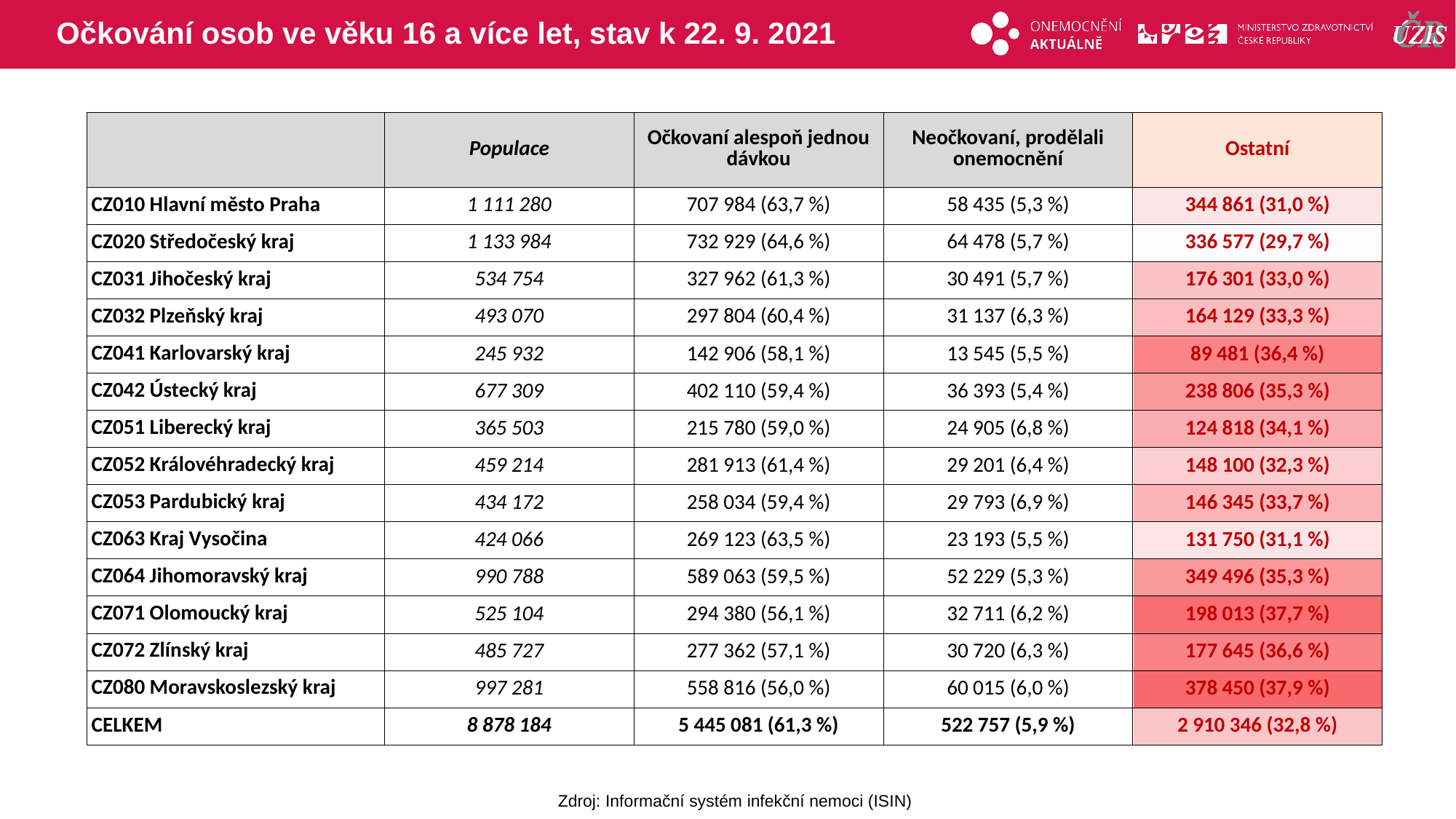

# Očkování osob ve věku 16 a více let, stav k 22. 9. 2021
|  | Populace | Očkovaní alespoň jednou dávkou | Neočkovaní, prodělali onemocnění | Ostatní |
| --- | --- | --- | --- | --- |
| CZ010 Hlavní město Praha | 1 111 280 | 707 984 (63,7 %) | 58 435 (5,3 %) | 344 861 (31,0 %) |
| CZ020 Středočeský kraj | 1 133 984 | 732 929 (64,6 %) | 64 478 (5,7 %) | 336 577 (29,7 %) |
| CZ031 Jihočeský kraj | 534 754 | 327 962 (61,3 %) | 30 491 (5,7 %) | 176 301 (33,0 %) |
| CZ032 Plzeňský kraj | 493 070 | 297 804 (60,4 %) | 31 137 (6,3 %) | 164 129 (33,3 %) |
| CZ041 Karlovarský kraj | 245 932 | 142 906 (58,1 %) | 13 545 (5,5 %) | 89 481 (36,4 %) |
| CZ042 Ústecký kraj | 677 309 | 402 110 (59,4 %) | 36 393 (5,4 %) | 238 806 (35,3 %) |
| CZ051 Liberecký kraj | 365 503 | 215 780 (59,0 %) | 24 905 (6,8 %) | 124 818 (34,1 %) |
| CZ052 Královéhradecký kraj | 459 214 | 281 913 (61,4 %) | 29 201 (6,4 %) | 148 100 (32,3 %) |
| CZ053 Pardubický kraj | 434 172 | 258 034 (59,4 %) | 29 793 (6,9 %) | 146 345 (33,7 %) |
| CZ063 Kraj Vysočina | 424 066 | 269 123 (63,5 %) | 23 193 (5,5 %) | 131 750 (31,1 %) |
| CZ064 Jihomoravský kraj | 990 788 | 589 063 (59,5 %) | 52 229 (5,3 %) | 349 496 (35,3 %) |
| CZ071 Olomoucký kraj | 525 104 | 294 380 (56,1 %) | 32 711 (6,2 %) | 198 013 (37,7 %) |
| CZ072 Zlínský kraj | 485 727 | 277 362 (57,1 %) | 30 720 (6,3 %) | 177 645 (36,6 %) |
| CZ080 Moravskoslezský kraj | 997 281 | 558 816 (56,0 %) | 60 015 (6,0 %) | 378 450 (37,9 %) |
| CELKEM | 8 878 184 | 5 445 081 (61,3 %) | 522 757 (5,9 %) | 2 910 346 (32,8 %) |
|  |
| --- |
|  |
|  |
|  |
|  |
|  |
|  |
|  |
|  |
|  |
|  |
|  |
|  |
|  |
|  |
Zdroj: Informační systém infekční nemoci (ISIN)